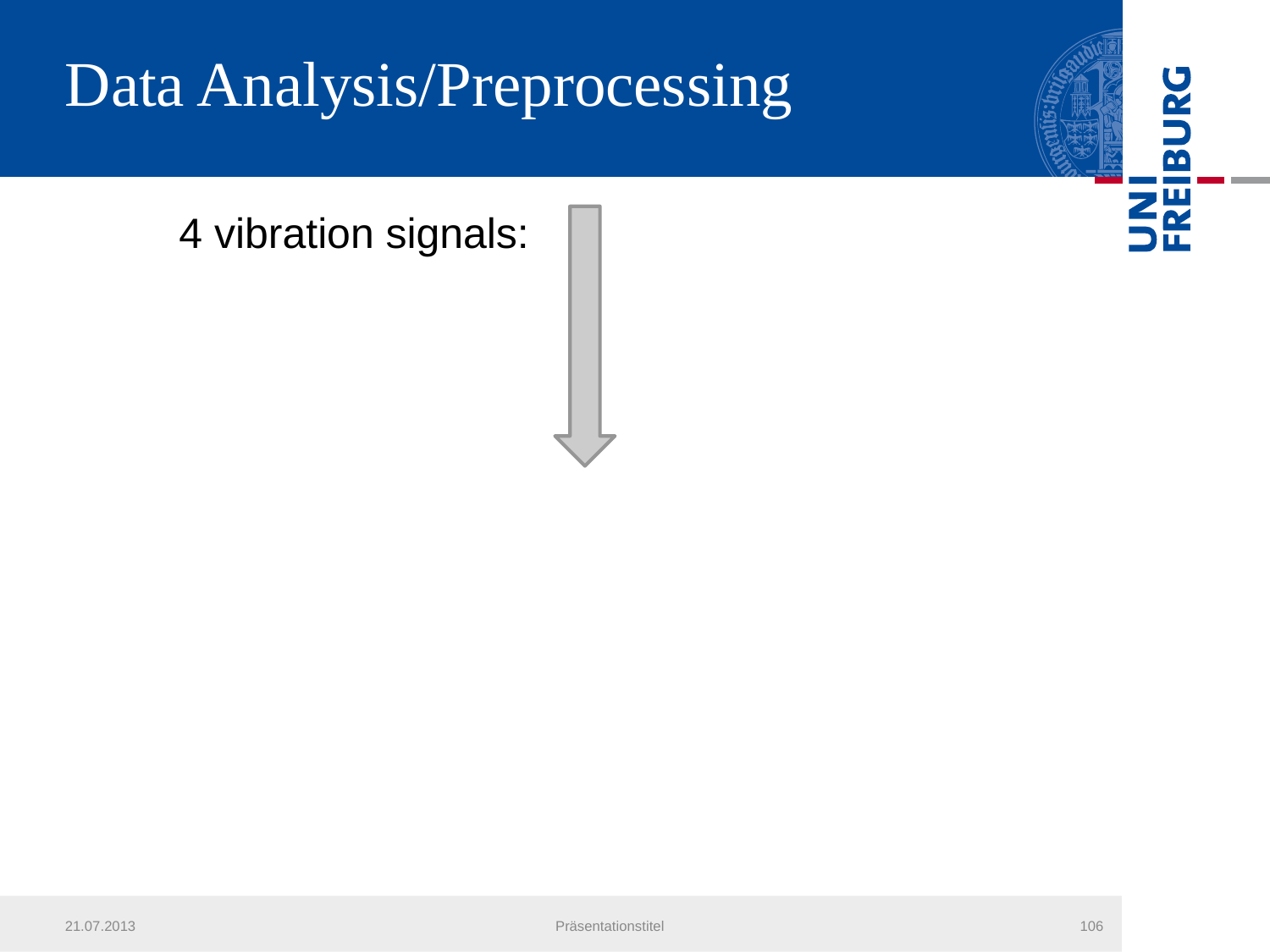

# Data Analysis/Preprocessing
             4 vibration signals:

21.07.2013
Präsentationstitel
106